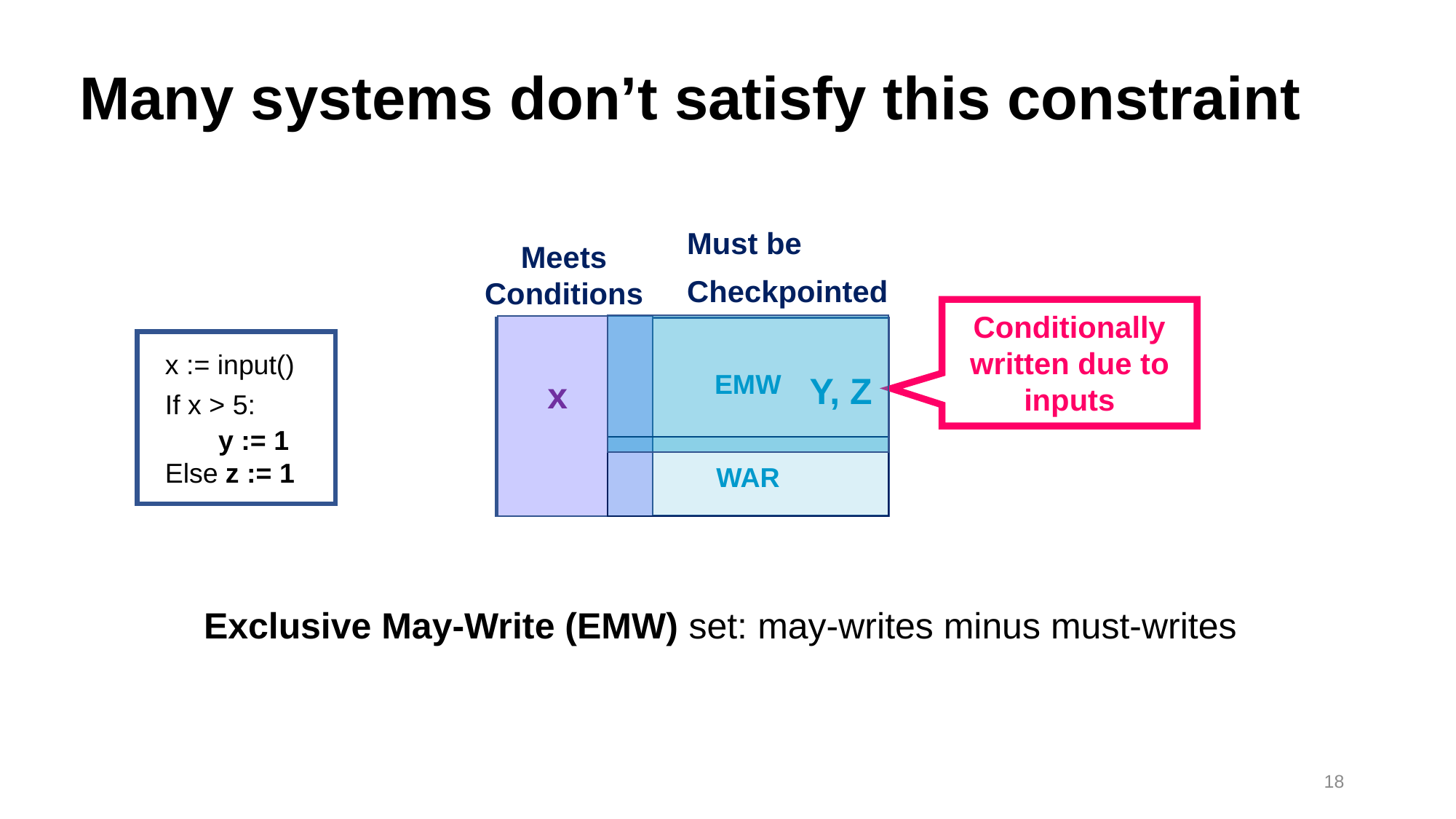

# Many systems don’t satisfy this constraint
Must be
Checkpointed
Meets Conditions
Conditionally written due to inputs
EMW

x

x := input()
Y, Z
If x > 5:
       y := 1
Else z := 1
WAR
Exclusive May-Write (EMW) set: may-writes minus must-writes
18